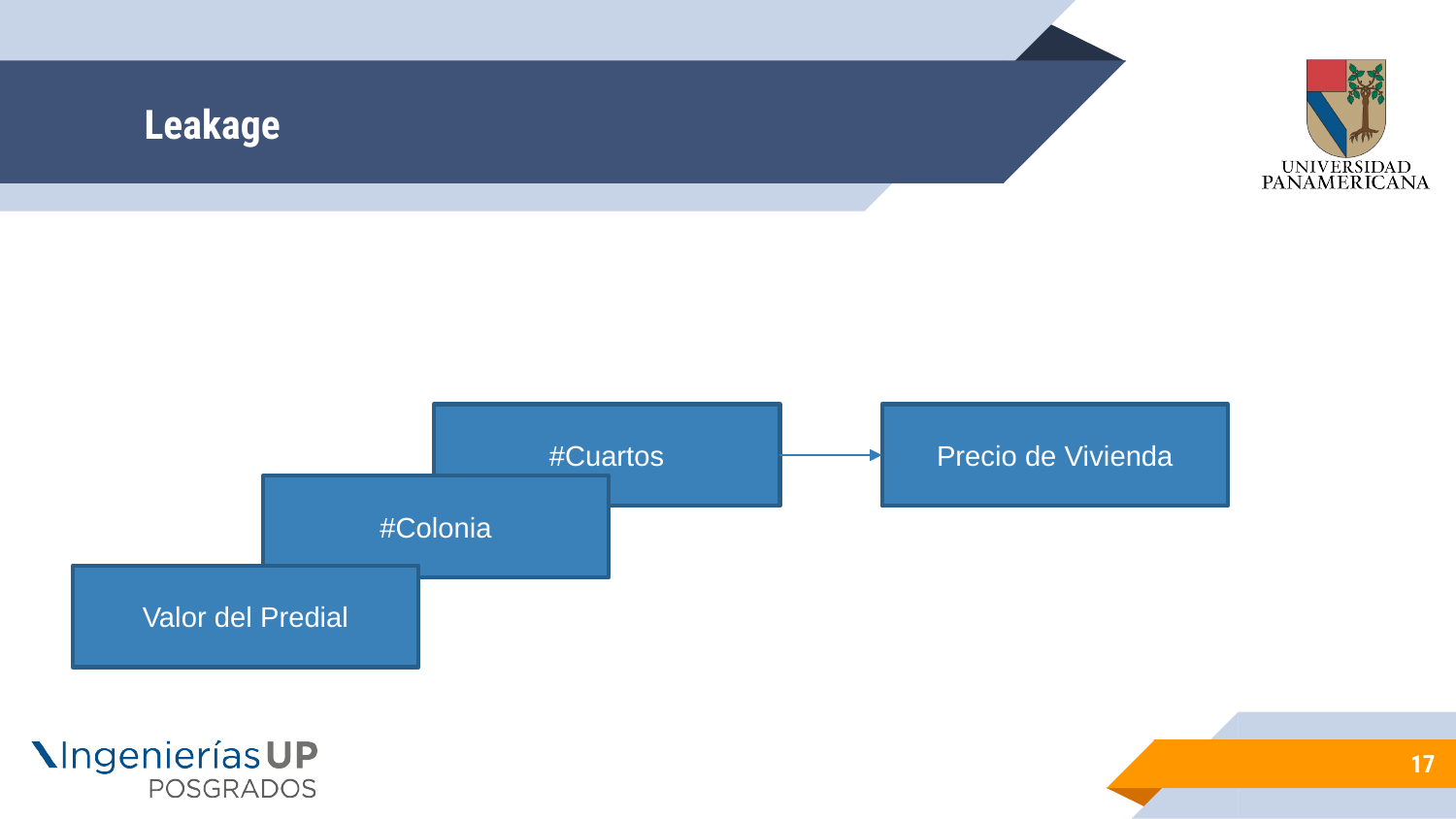

# Leakage
Precio de Vivienda
#Cuartos
#Colonia
Valor del Predial
17